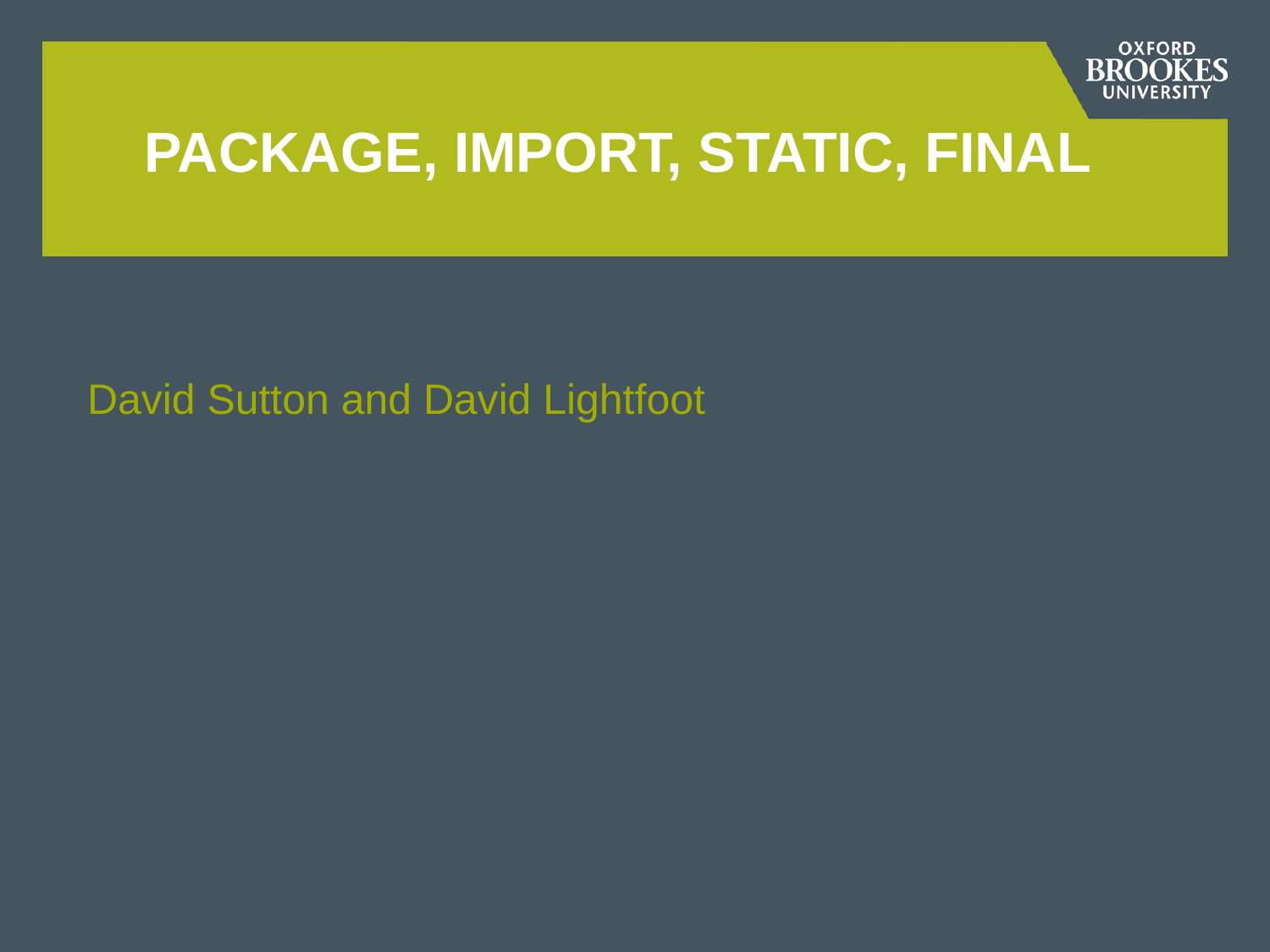

# Package, import, static, final
David Sutton and David Lightfoot